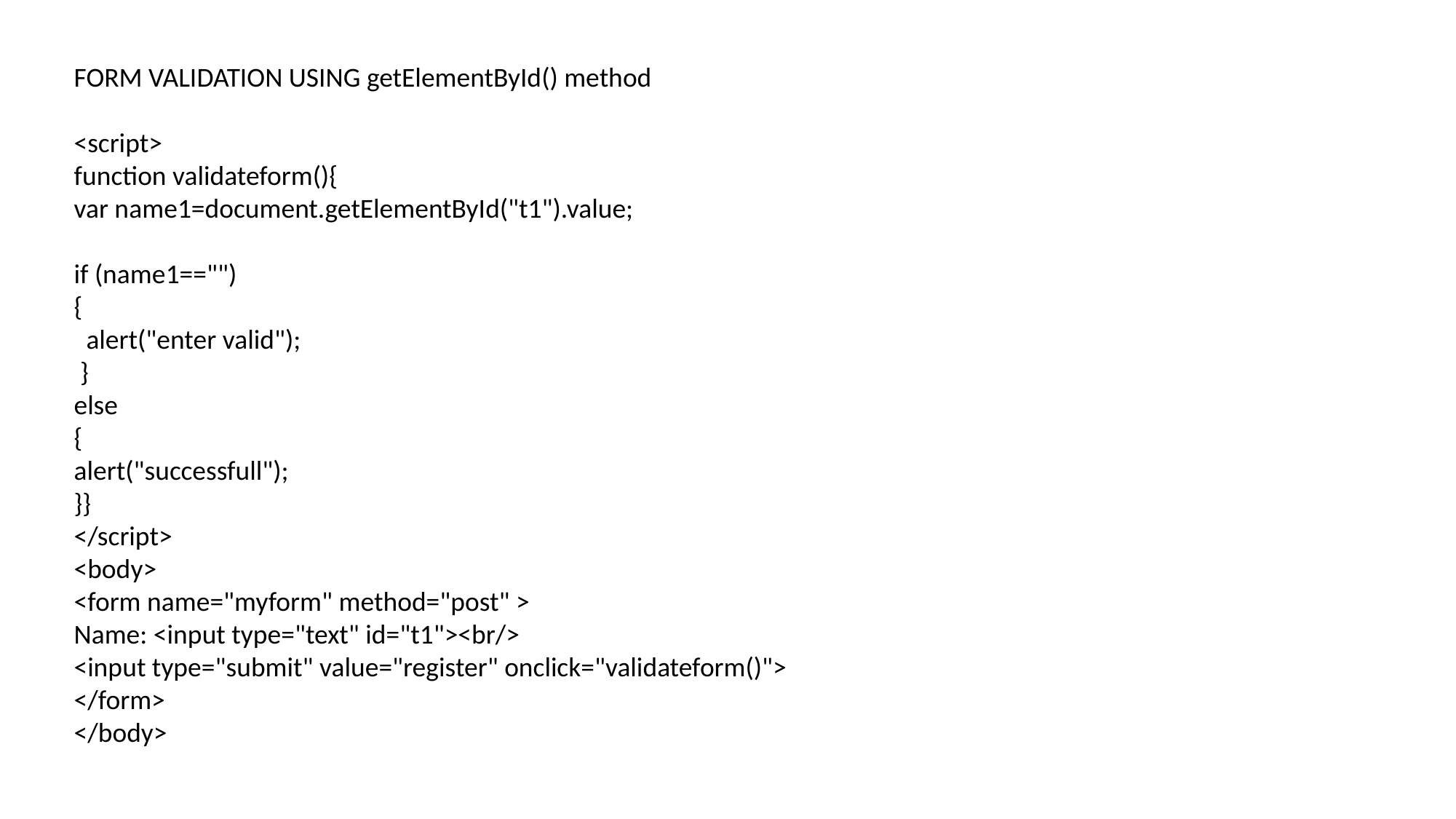

FORM VALIDATION USING getElementById() method

<script>
function validateform(){
var name1=document.getElementById("t1").value;

if (name1=="")
{
  alert("enter valid");
 }
else
{
alert("successfull");
}}
</script>
<body>
<form name="myform" method="post" >
Name: <input type="text" id="t1"><br/>
<input type="submit" value="register" onclick="validateform()">
</form>
</body>